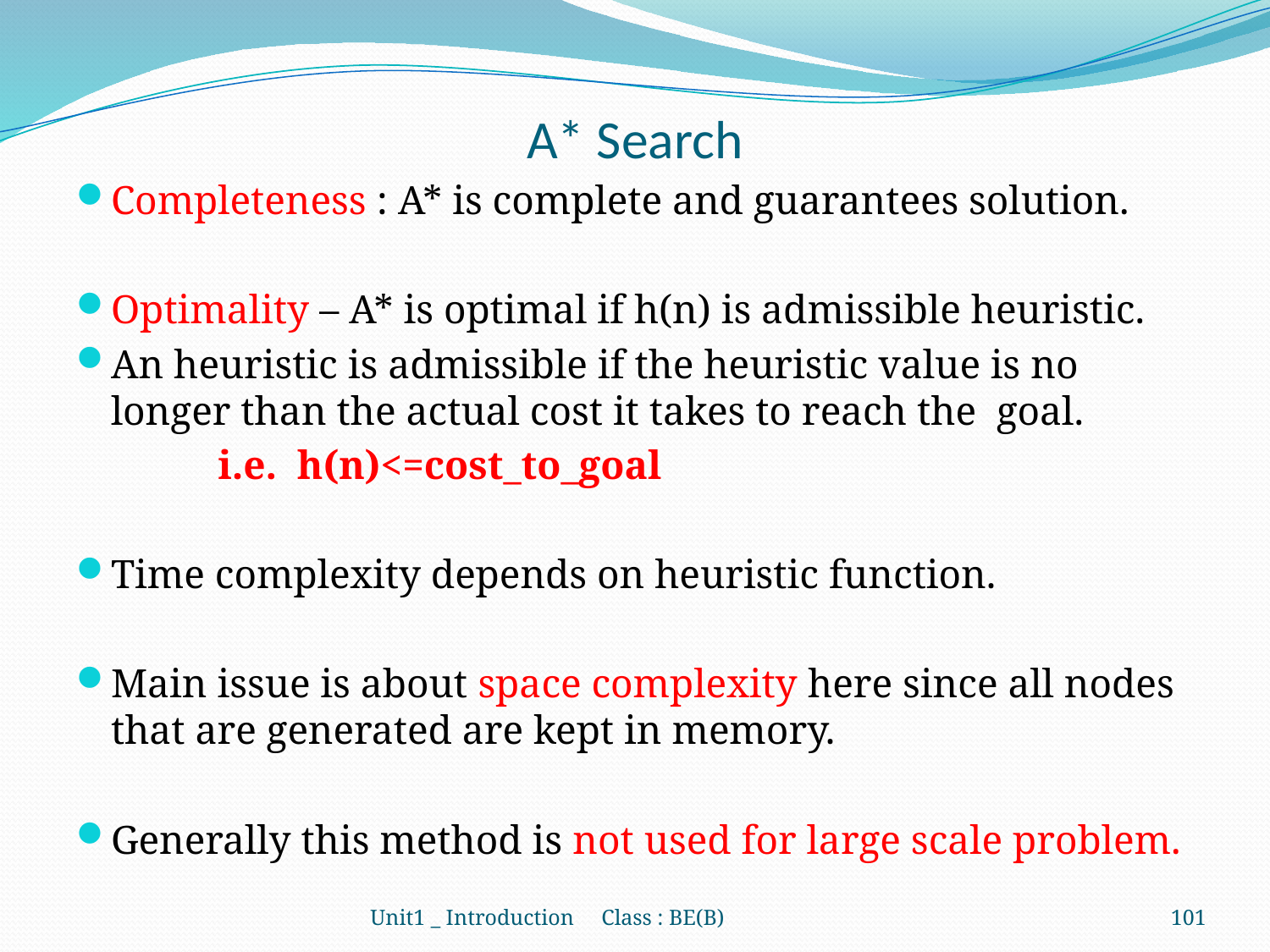

# A* Search
Completeness : A* is complete and guarantees solution.

Optimality – A* is optimal if h(n) is admissible heuristic.
An heuristic is admissible if the heuristic value is no longer than the actual cost it takes to reach the  goal.
              i.e.  h(n)<=cost_to_goal

Time complexity depends on heuristic function.

Main issue is about space complexity here since all nodes that are generated are kept in memory.

Generally this method is not used for large scale problem.

Unit1 _ Introduction     Class : BE(B)
101